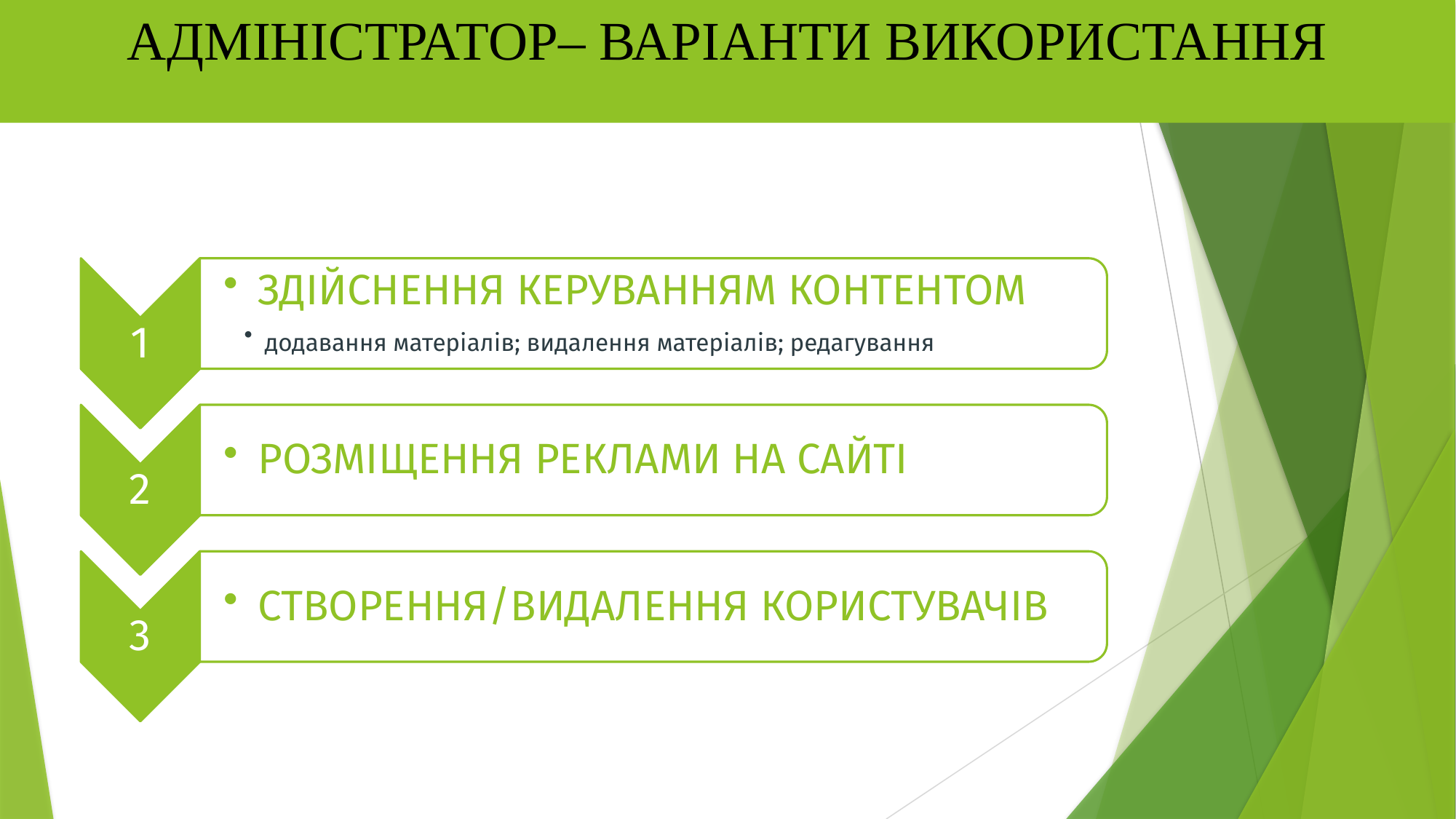

# АДМІНІСТРАТОР– ВАРІАНТИ ВИКОРИСТАННЯ
1
ЗДІЙСНЕННЯ КЕРУВАННЯМ КОНТЕНТОМ
додавання матеріалів; видалення матеріалів; редагування
2
РОЗМІЩЕННЯ РЕКЛАМИ НА САЙТІ
3
СТВОРЕННЯ/ВИДАЛЕННЯ КОРИСТУВАЧІВ